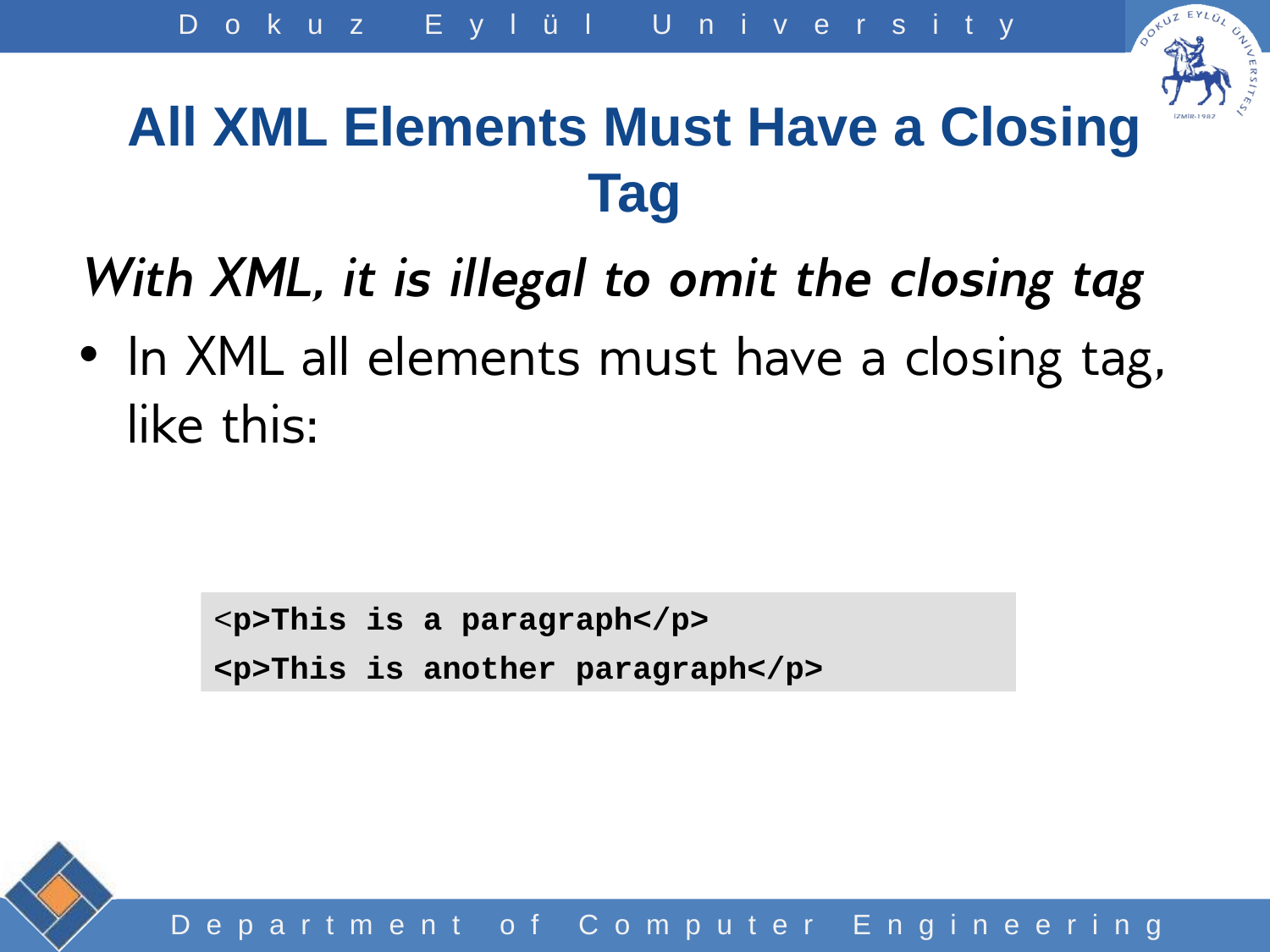

# All XML Elements Must Have a Closing Tag
With XML, it is illegal to omit the closing tag
In XML all elements must have a closing tag, like this:
<p>This is a paragraph</p>
<p>This is another paragraph</p>